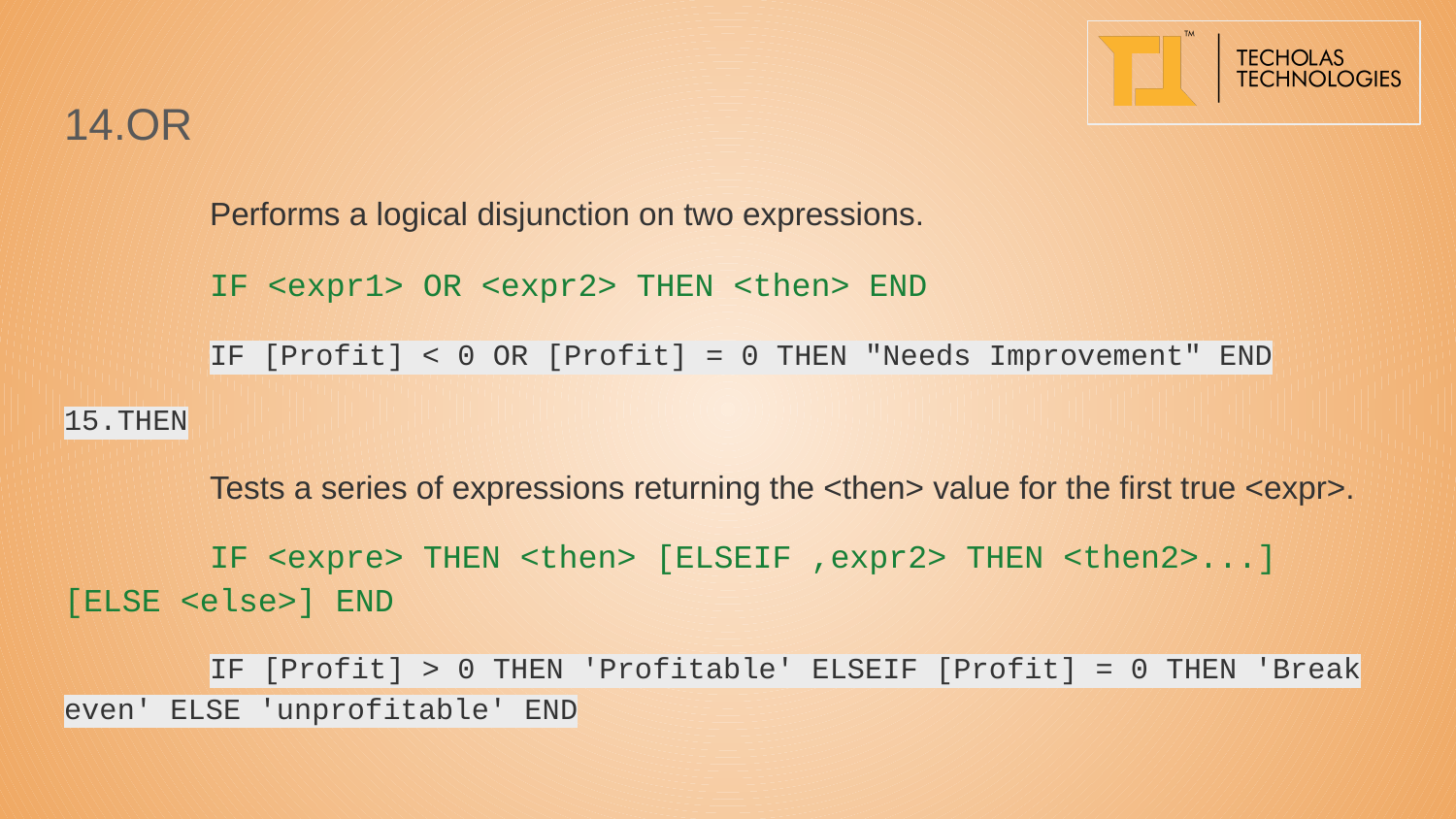

14.OR
	Performs a logical disjunction on two expressions.
	IF <expr1> OR <expr2> THEN <then> END
	IF [Profit] < 0 OR [Profit] = 0 THEN "Needs Improvement" END
15.THEN
	Tests a series of expressions returning the <then> value for the first true <expr>.
	IF <expre> THEN <then> [ELSEIF ,expr2> THEN <then2>...] [ELSE <else>] END
	IF [Profit] > 0 THEN 'Profitable' ELSEIF [Profit] = 0 THEN 'Break even' ELSE 'unprofitable' END